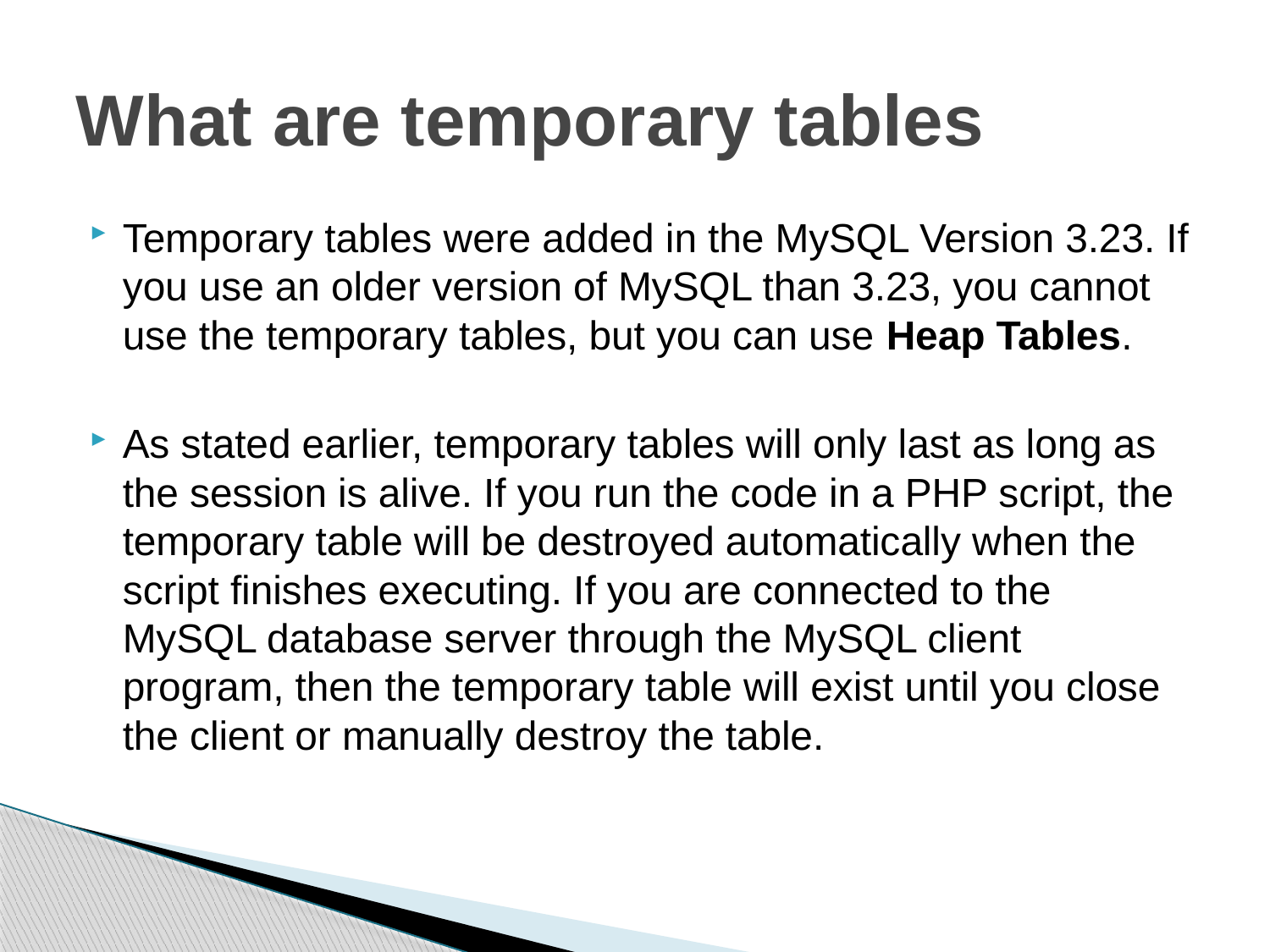

# What are temporary tables
Temporary tables were added in the MySQL Version 3.23. If you use an older version of MySQL than 3.23, you cannot use the temporary tables, but you can use Heap Tables.

As stated earlier, temporary tables will only last as long as the session is alive. If you run the code in a PHP script, the temporary table will be destroyed automatically when the script finishes executing. If you are connected to the MySQL database server through the MySQL client program, then the temporary table will exist until you close the client or manually destroy the table.